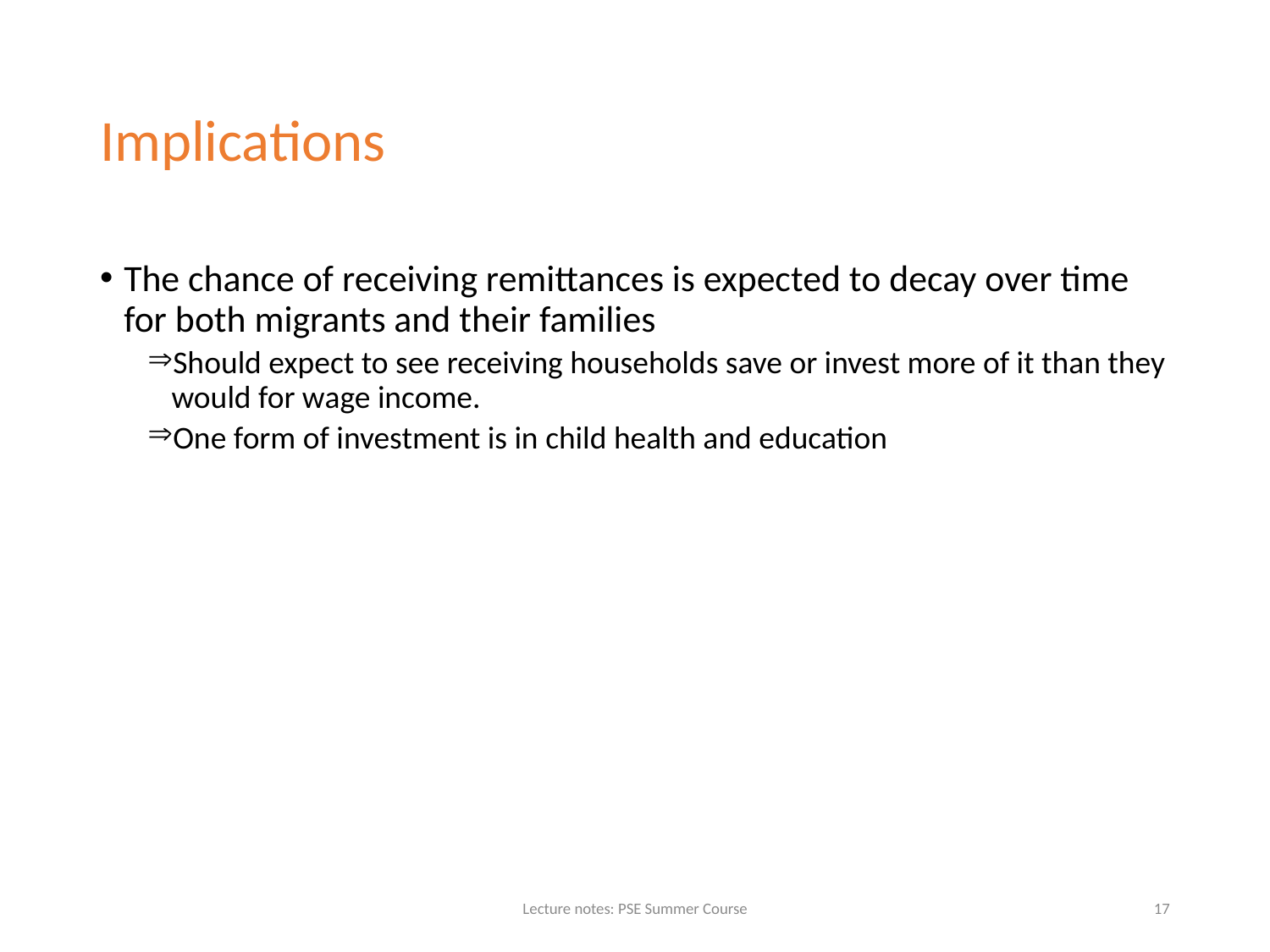

# Implications
The chance of receiving remittances is expected to decay over time for both migrants and their families
Should expect to see receiving households save or invest more of it than they would for wage income.
One form of investment is in child health and education

Lecture notes: PSE Summer Course
17